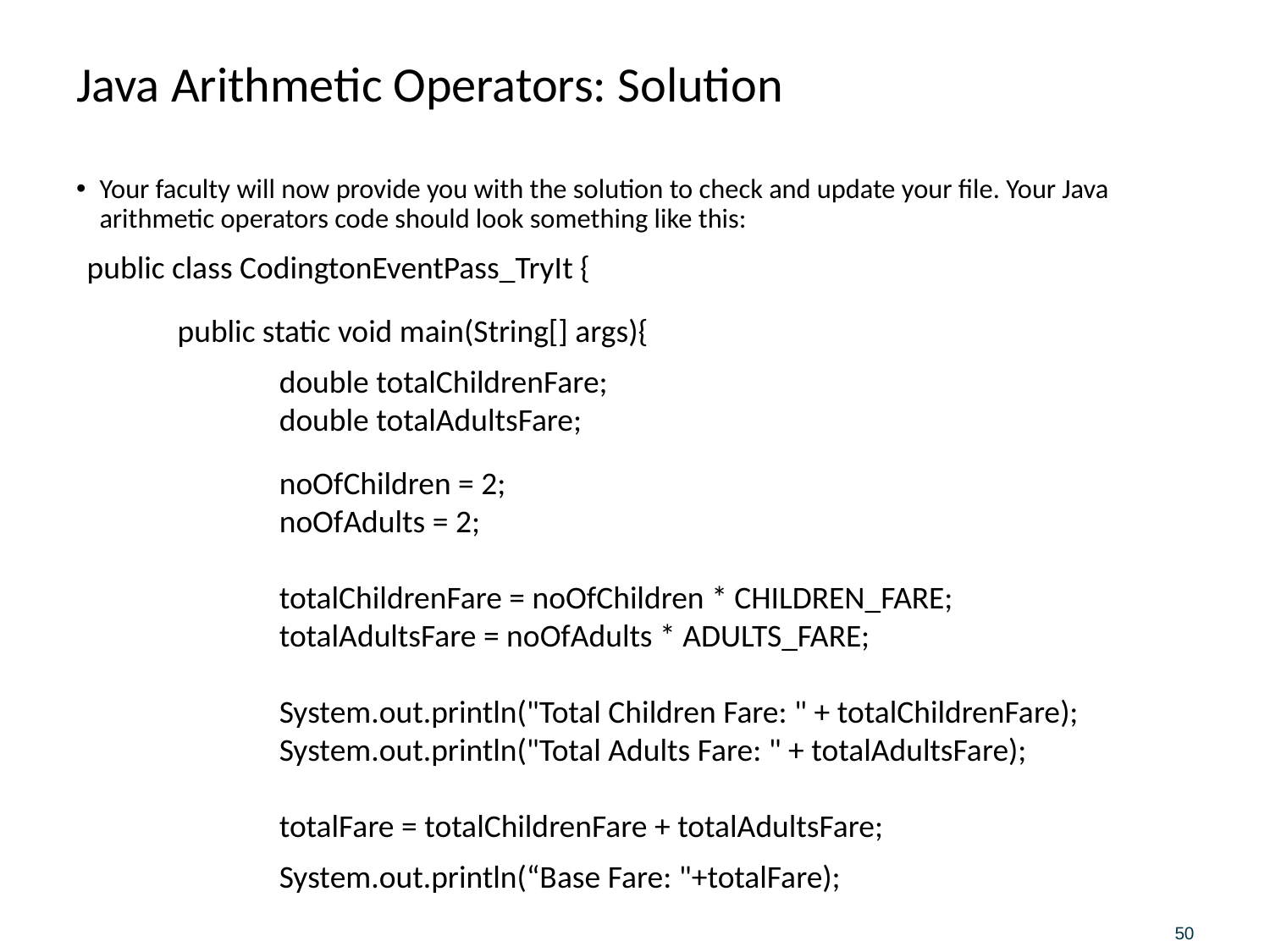

# Java Arithmetic Operators: Solution
Your faculty will now provide you with the solution to check and update your file. Your Java arithmetic operators code should look something like this:

public class CodingtonEventPass_TryIt {
public static void main(String[] args){
double totalChildrenFare;
double totalAdultsFare;
noOfChildren = 2;
noOfAdults = 2;

totalChildrenFare = noOfChildren * CHILDREN_FARE;
totalAdultsFare = noOfAdults * ADULTS_FARE;

System.out.println("Total Children Fare: " + totalChildrenFare);
System.out.println("Total Adults Fare: " + totalAdultsFare);

totalFare = totalChildrenFare + totalAdultsFare;
System.out.println(“Base Fare: "+totalFare);
50